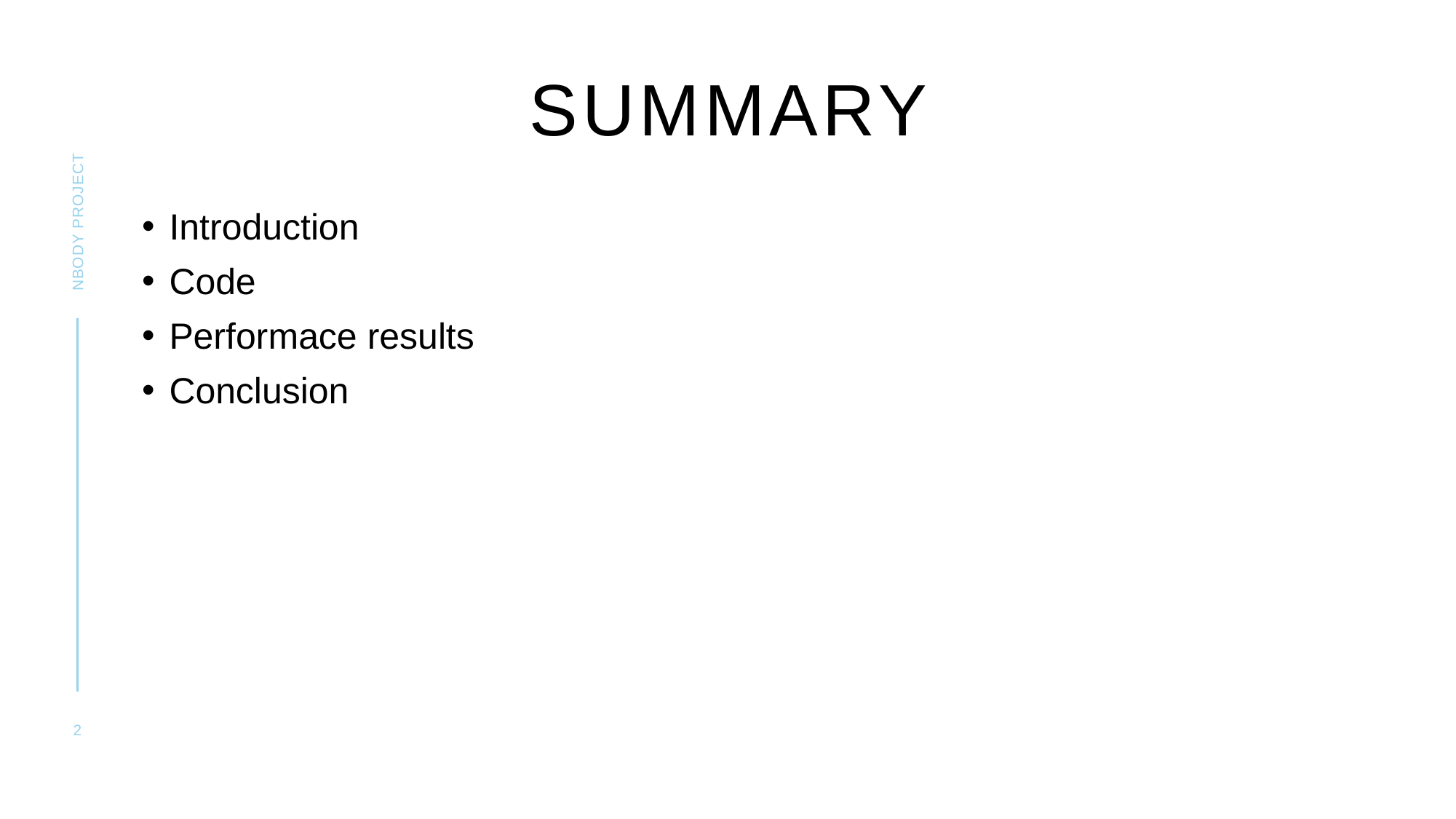

# summary
Nbody project
Introduction
Code
Performace results
Conclusion

2